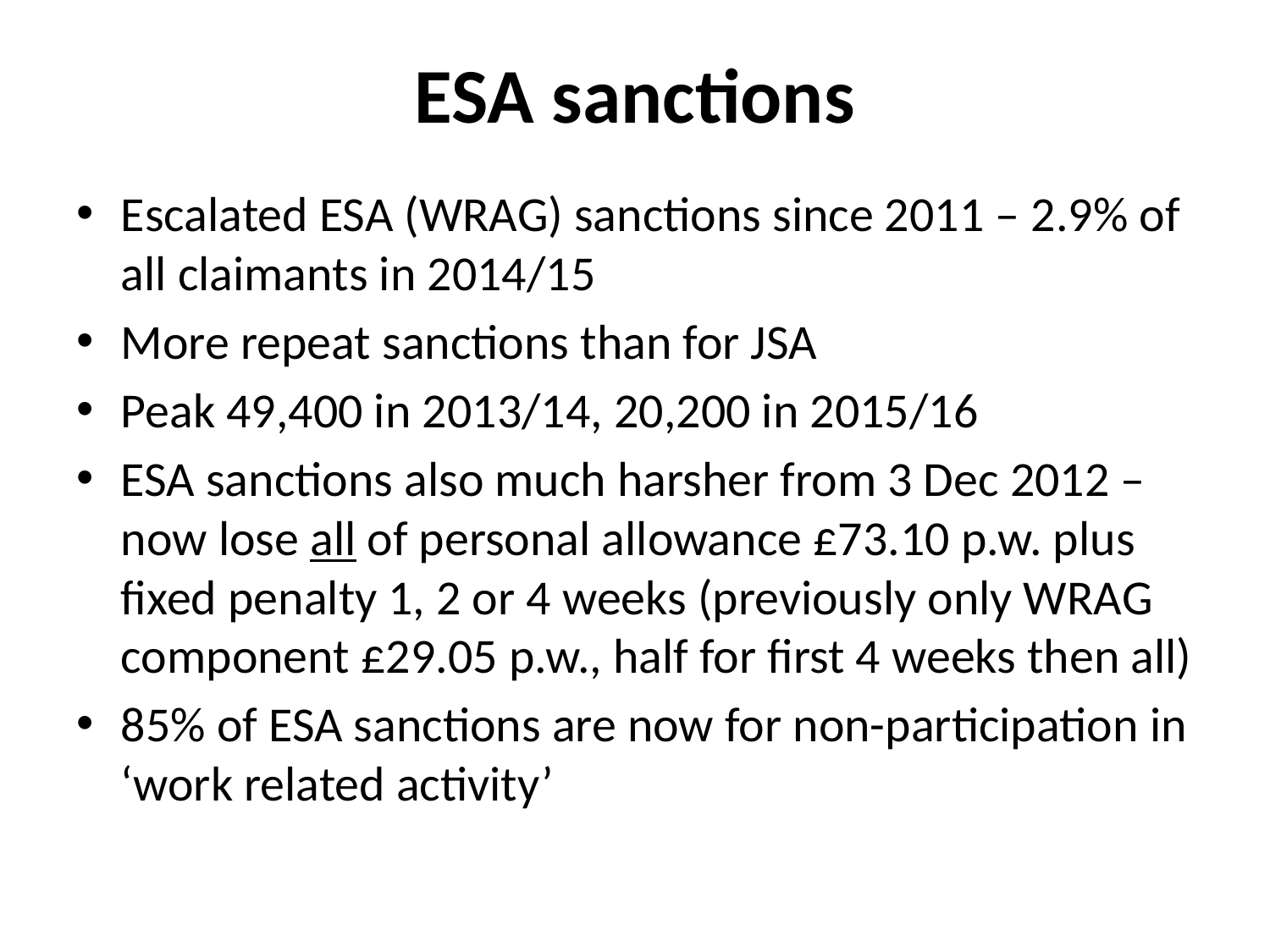

# ESA sanctions
Escalated ESA (WRAG) sanctions since 2011 – 2.9% of all claimants in 2014/15
More repeat sanctions than for JSA
Peak 49,400 in 2013/14, 20,200 in 2015/16
ESA sanctions also much harsher from 3 Dec 2012 – now lose all of personal allowance £73.10 p.w. plus fixed penalty 1, 2 or 4 weeks (previously only WRAG component £29.05 p.w., half for first 4 weeks then all)
85% of ESA sanctions are now for non-participation in ‘work related activity’